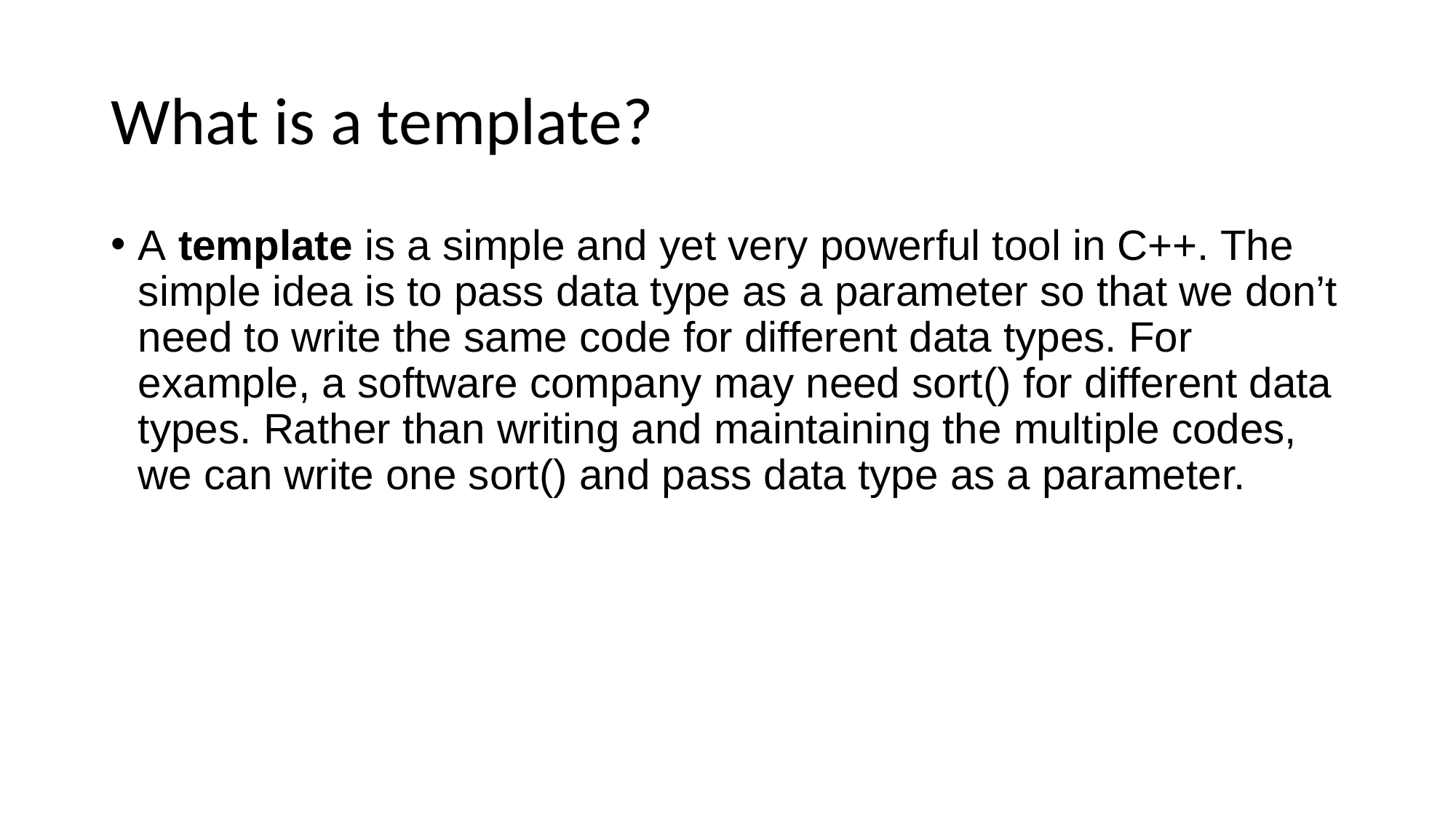

# What is a template?
A template is a simple and yet very powerful tool in C++. The simple idea is to pass data type as a parameter so that we don’t need to write the same code for different data types. For example, a software company may need sort() for different data types. Rather than writing and maintaining the multiple codes, we can write one sort() and pass data type as a parameter.